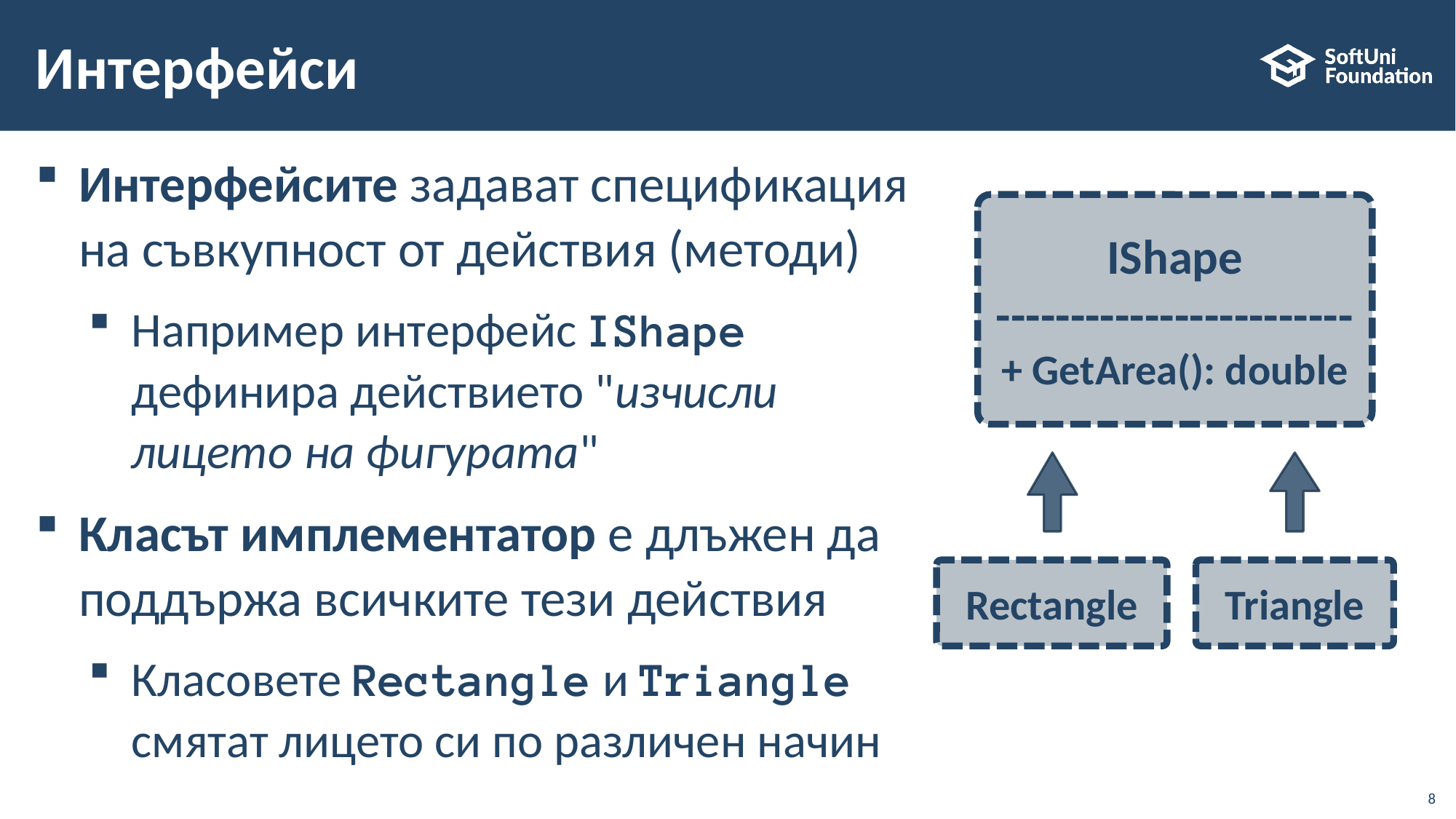

# Интерфейси
Интерфейсите задават спецификация на съвкупност от действия (методи)
Например интерфейс IShape дефинира действието "изчисли лицето на фигурата"
Класът имплементатор е длъжен да поддържа всичките тези действия
Класовете Rectangle и Triangle смятат лицето си по различен начин
IShape
------------------------
+ GetArea(): double

Rectangle
Triangle
8